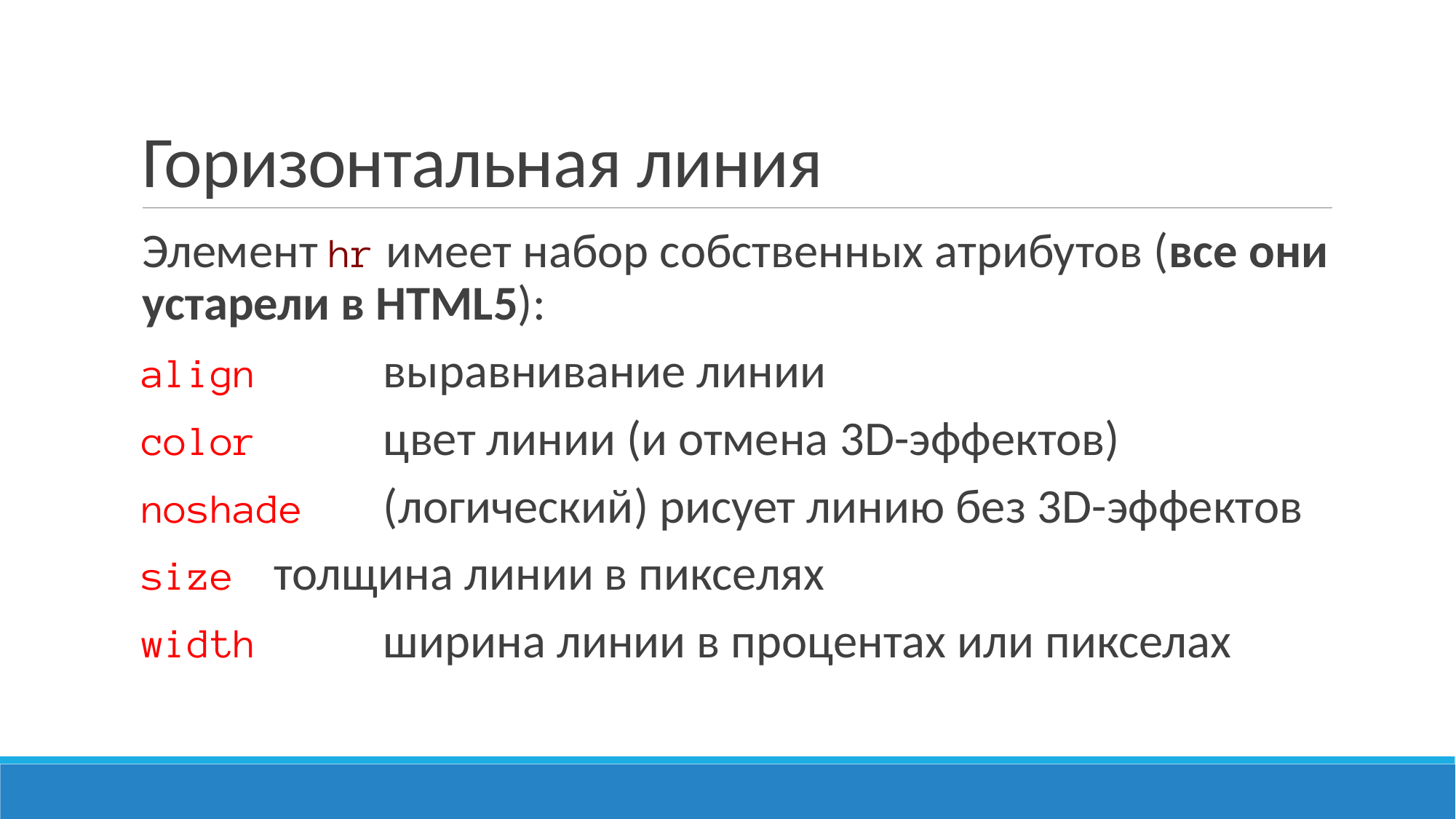

# Горизонтальная линия
Элемент hr имеет набор собственных атрибутов (все они устарели в HTML5):
align	 выравнивание линии
color	 цвет линии (и отмена 3D-эффектов)
noshade	 (логический) рисует линию без 3D-эффектов
size	 толщина линии в пикселях
width	 ширина линии в процентах или пикселах